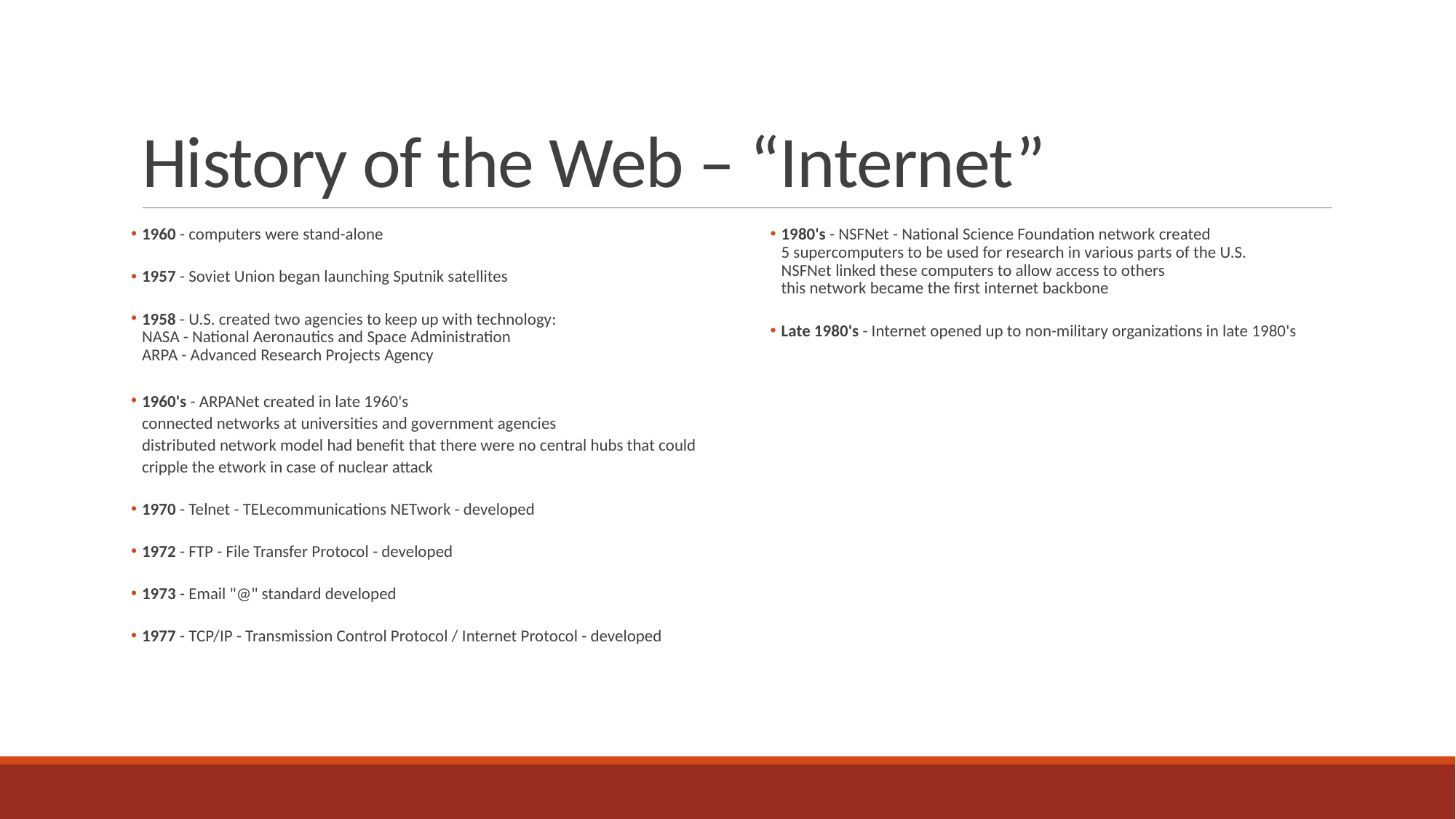

# History of the Web – “Internet”
1960 - computers were stand-alone
1957 - Soviet Union began launching Sputnik satellites
1958 - U.S. created two agencies to keep up with technology:
NASA - National Aeronautics and Space Administration
ARPA - Advanced Research Projects Agency
1960's - ARPANet created in late 1960's
connected networks at universities and government agencies
distributed network model had benefit that there were no central hubs that could cripple the etwork in case of nuclear attack
1970 - Telnet - TELecommunications NETwork - developed
1972 - FTP - File Transfer Protocol - developed
1973 - Email "@" standard developed
1977 - TCP/IP - Transmission Control Protocol / Internet Protocol - developed
1980's - NSFNet - National Science Foundation network created
5 supercomputers to be used for research in various parts of the U.S.
NSFNet linked these computers to allow access to others
this network became the first internet backbone
Late 1980's - Internet opened up to non-military organizations in late 1980's